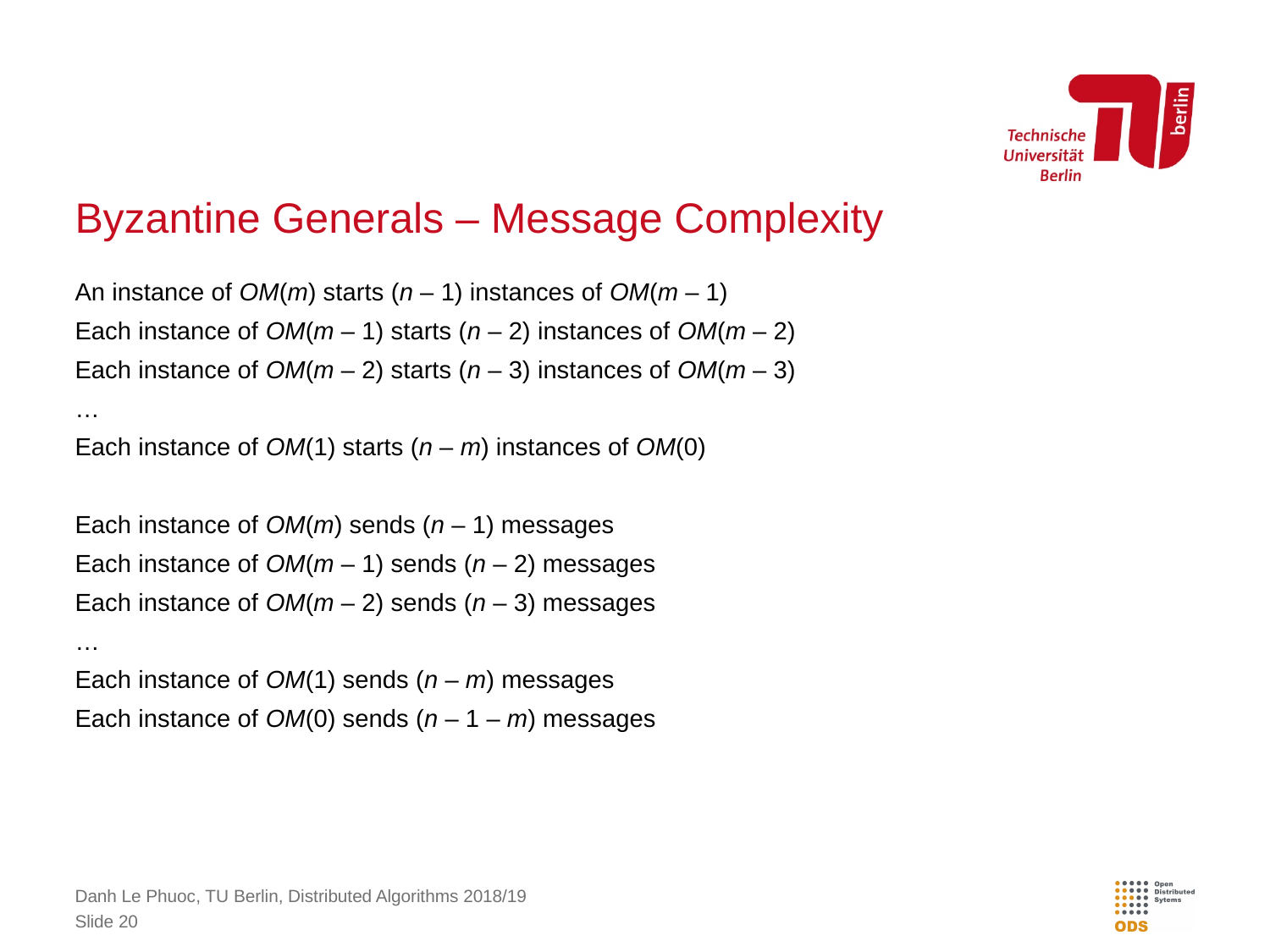

# Byzantine Generals – Message Complexity
An instance of OM(m) starts (n – 1) instances of OM(m – 1)
Each instance of OM(m – 1) starts (n – 2) instances of OM(m – 2)
Each instance of OM(m – 2) starts (n – 3) instances of OM(m – 3)
…
Each instance of OM(1) starts (n – m) instances of OM(0)

Each instance of OM(m) sends (n – 1) messages
Each instance of OM(m – 1) sends (n – 2) messages
Each instance of OM(m – 2) sends (n – 3) messages
…
Each instance of OM(1) sends (n – m) messages
Each instance of OM(0) sends (n – 1 – m) messages
Danh Le Phuoc, TU Berlin, Distributed Algorithms 2018/19
Slide 20